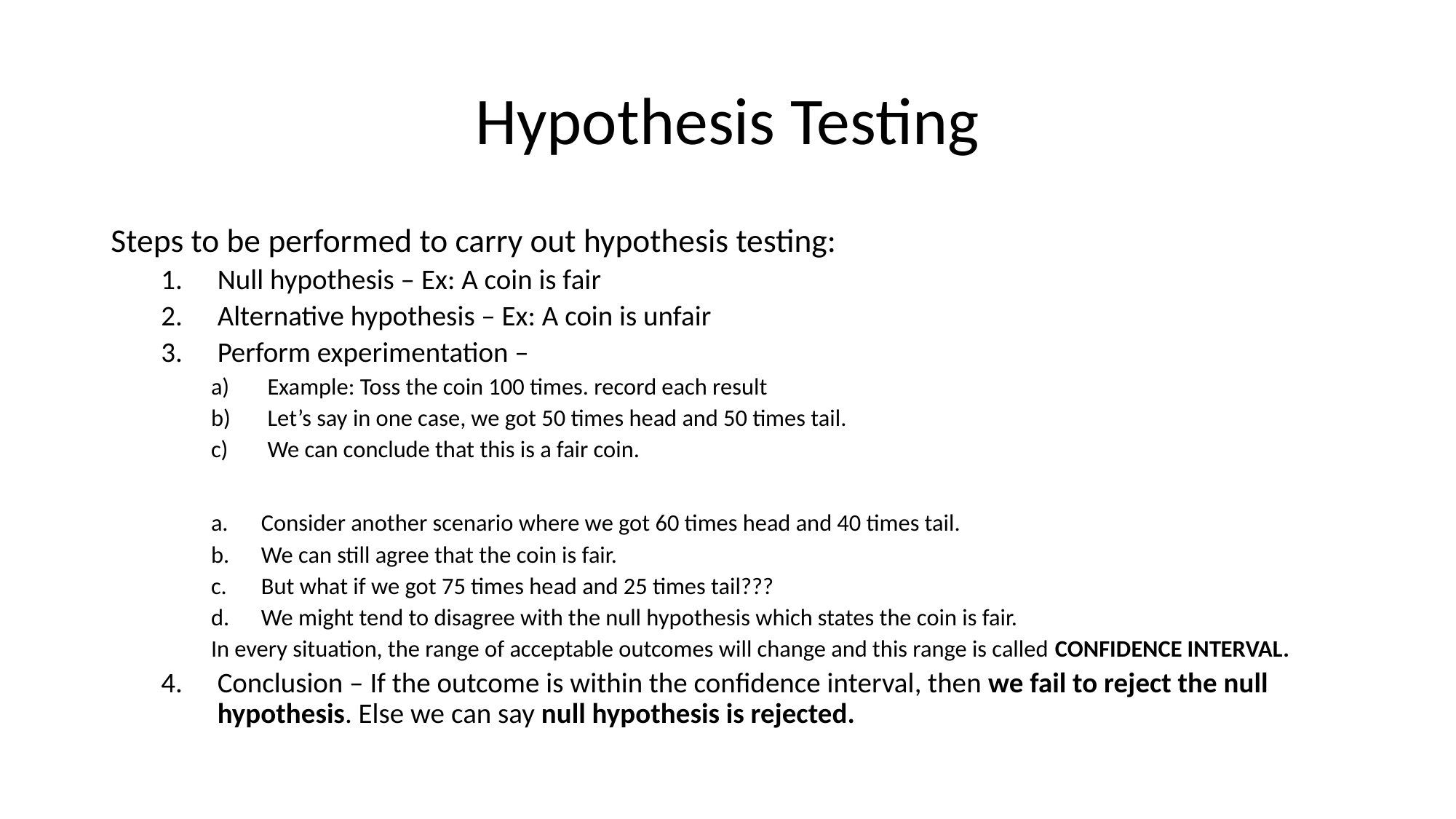

# Hypothesis Testing
Steps to be performed to carry out hypothesis testing:
Null hypothesis – Ex: A coin is fair
Alternative hypothesis – Ex: A coin is unfair
Perform experimentation –
Example: Toss the coin 100 times. record each result
Let’s say in one case, we got 50 times head and 50 times tail.
We can conclude that this is a fair coin.

Consider another scenario where we got 60 times head and 40 times tail.
We can still agree that the coin is fair.
But what if we got 75 times head and 25 times tail???
We might tend to disagree with the null hypothesis which states the coin is fair.
In every situation, the range of acceptable outcomes will change and this range is called CONFIDENCE INTERVAL.
Conclusion – If the outcome is within the confidence interval, then we fail to reject the null hypothesis. Else we can say null hypothesis is rejected.